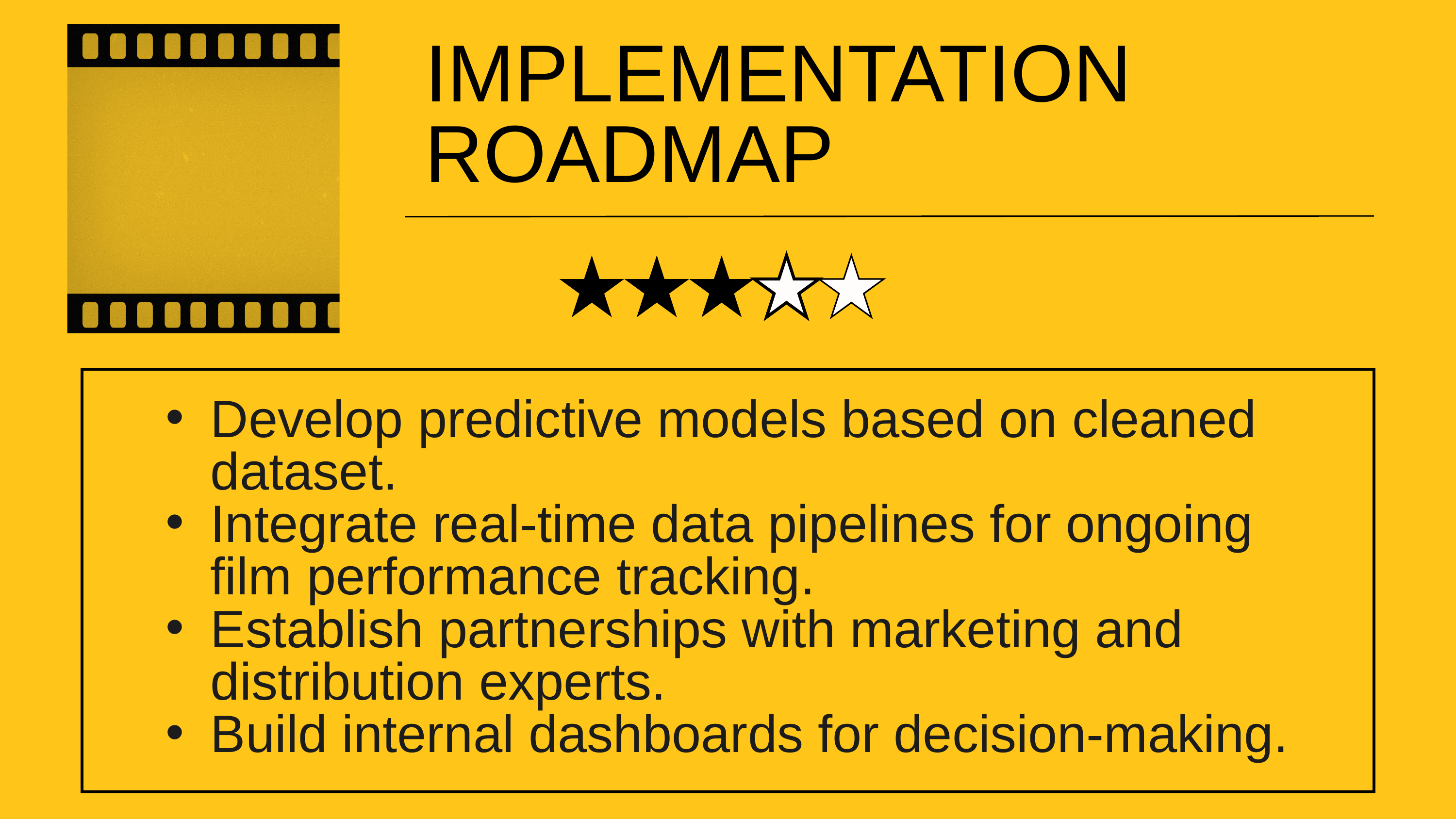

IMPLEMENTATION ROADMAP

Develop predictive models based on cleaned dataset.
Integrate real-time data pipelines for ongoing film performance tracking.
Establish partnerships with marketing and distribution experts.
Build internal dashboards for decision-making.